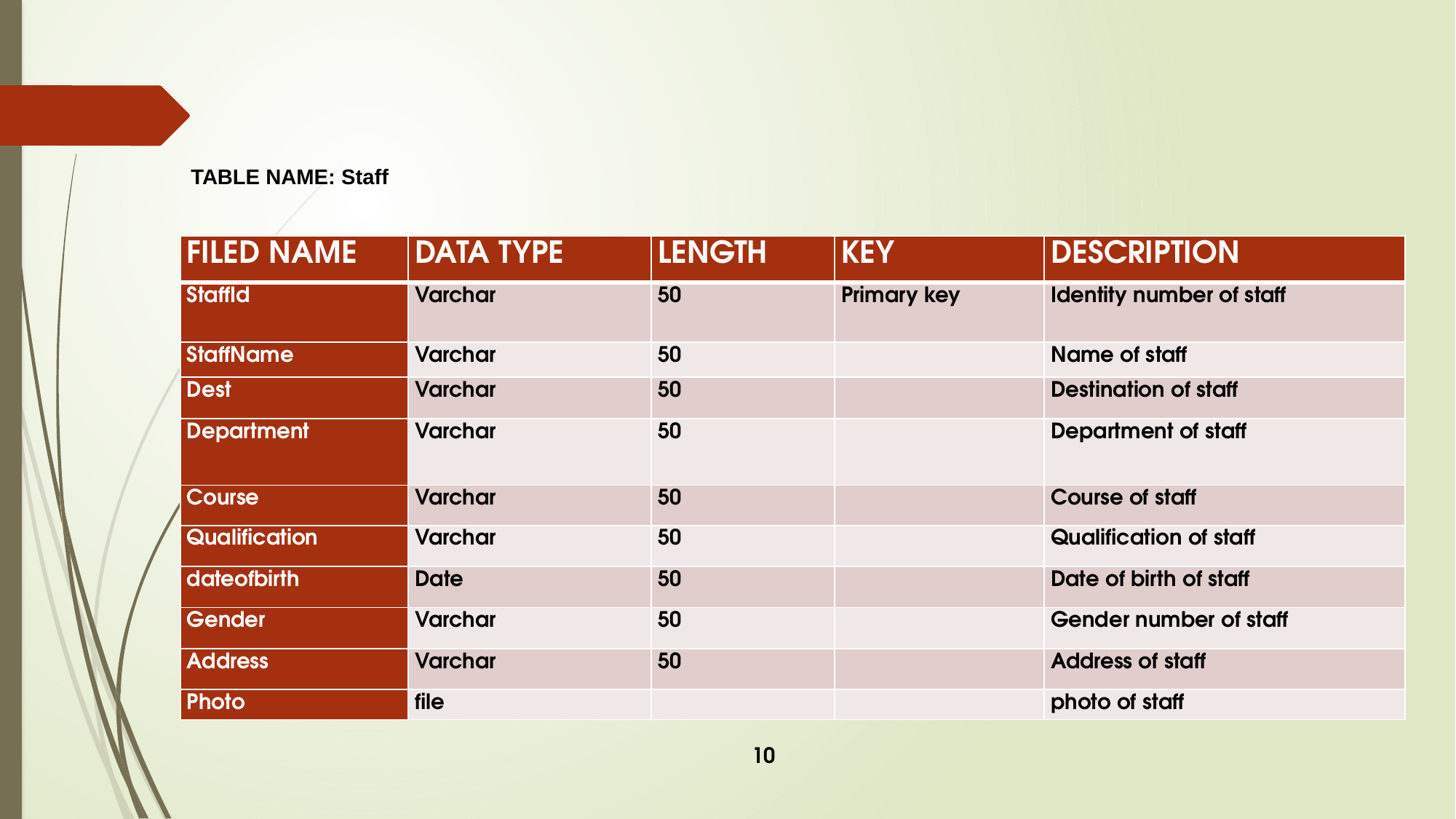

TABLE NAME: Staff
| FILED NAME | DATA TYPE | LENGTH | KEY | DESCRIPTION |
| --- | --- | --- | --- | --- |
| StaffId | Varchar | 50 | Primary key | Identity number of staff |
| StaffName | Varchar | 50 |  | Name of staff |
| Dest | Varchar | 50 |  | Destination of staff |
| Department | Varchar | 50 |  | Department of staff |
| Course | Varchar | 50 |  | Course of staff |
| Qualification | Varchar | 50 |  | Qualification of staff |
| dateofbirth | Date | 50 |  | Date of birth of staff |
| Gender | Varchar | 50 |  | Gender number of staff |
| Address | Varchar | 50 |  | Address of staff |
| Photo | file |  |  | photo of staff |

10